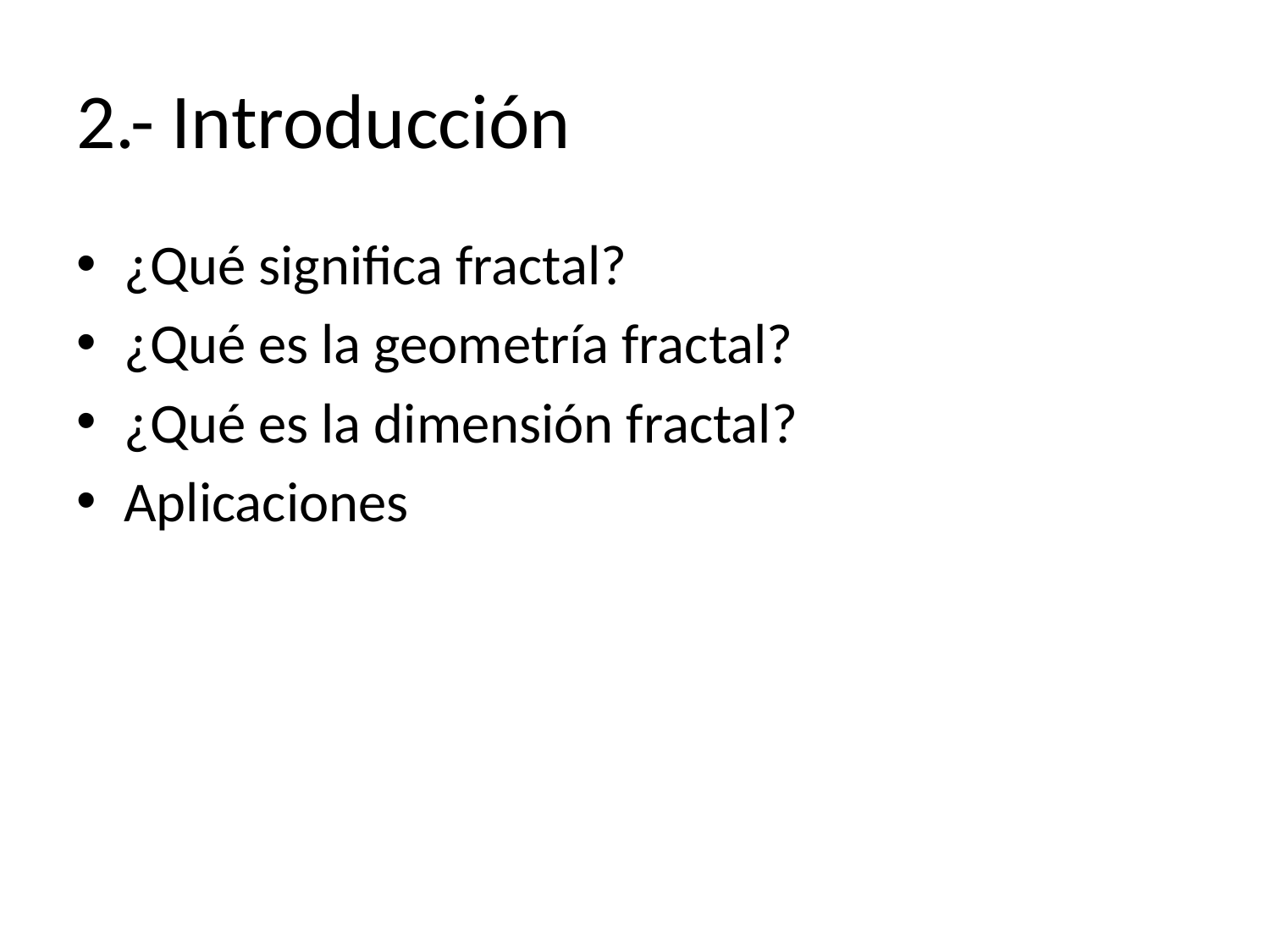

# 2.- Introducción
¿Qué significa fractal?
¿Qué es la geometría fractal?
¿Qué es la dimensión fractal?
Aplicaciones